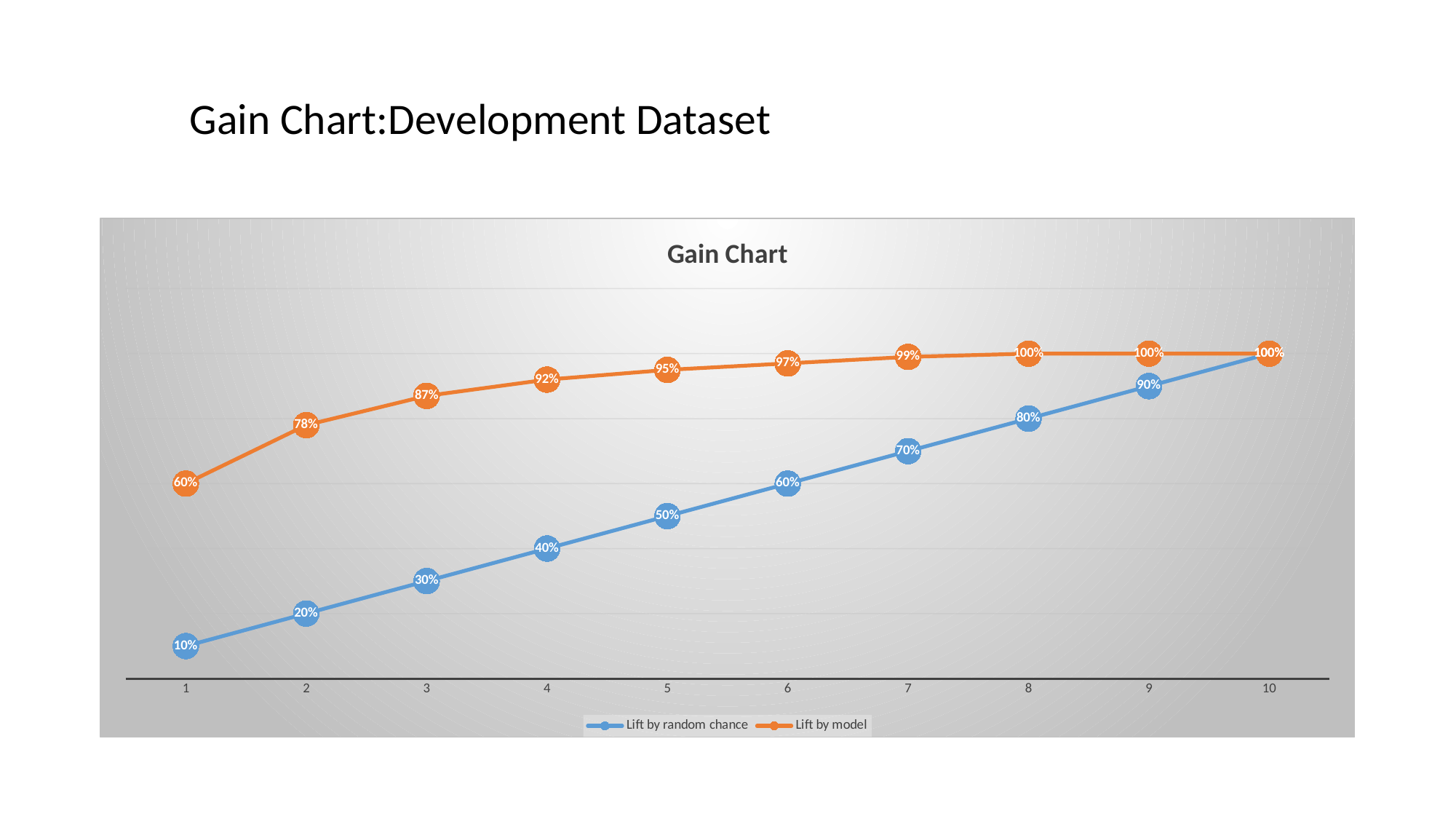

# Gain Chart:Development Dataset

### Chart: Gain Chart

| Category | Lift by random chance | Lift by model |
|---|---|---|